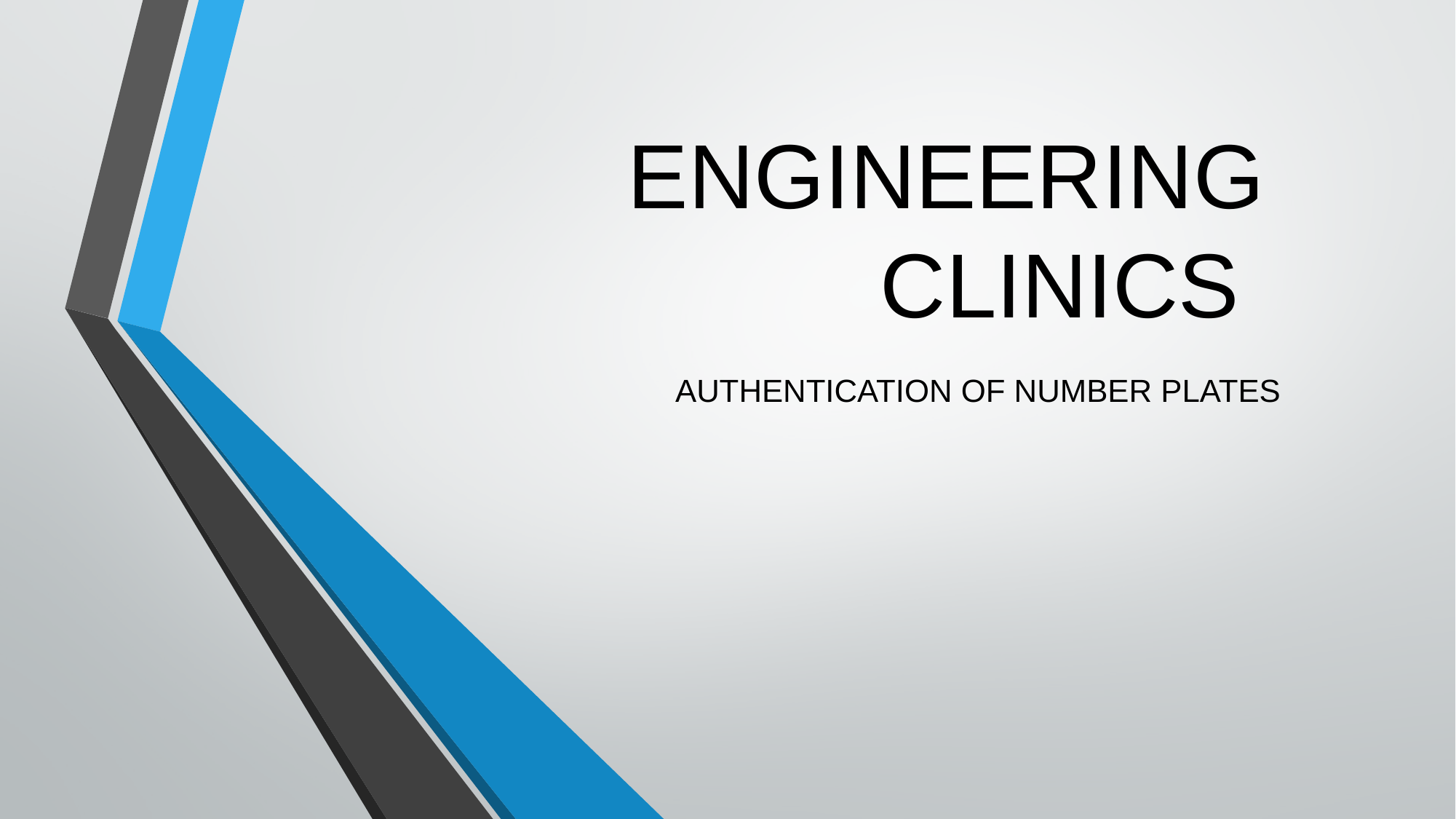

# ENGINEERING CLINICS
AUTHENTICATION OF NUMBER PLATES